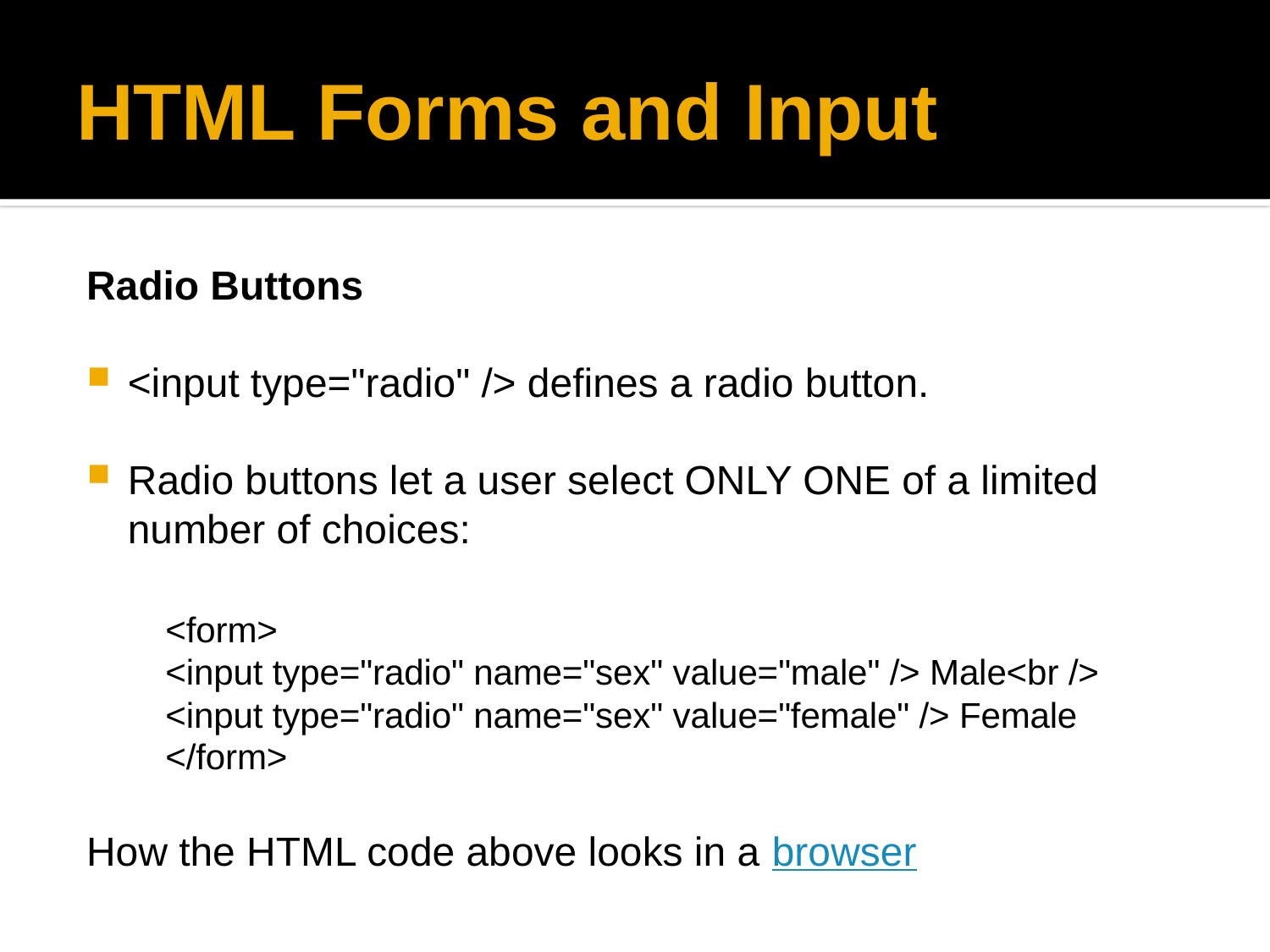

# HTML Forms and Input
Radio Buttons

<input type="radio" /> defines a radio button.

Radio buttons let a user select ONLY ONE of a limited number of choices:

	<form>
<input type="radio" name="sex" value="male" /> Male<br />
<input type="radio" name="sex" value="female" /> Female
</form>

How the HTML code above looks in a browser